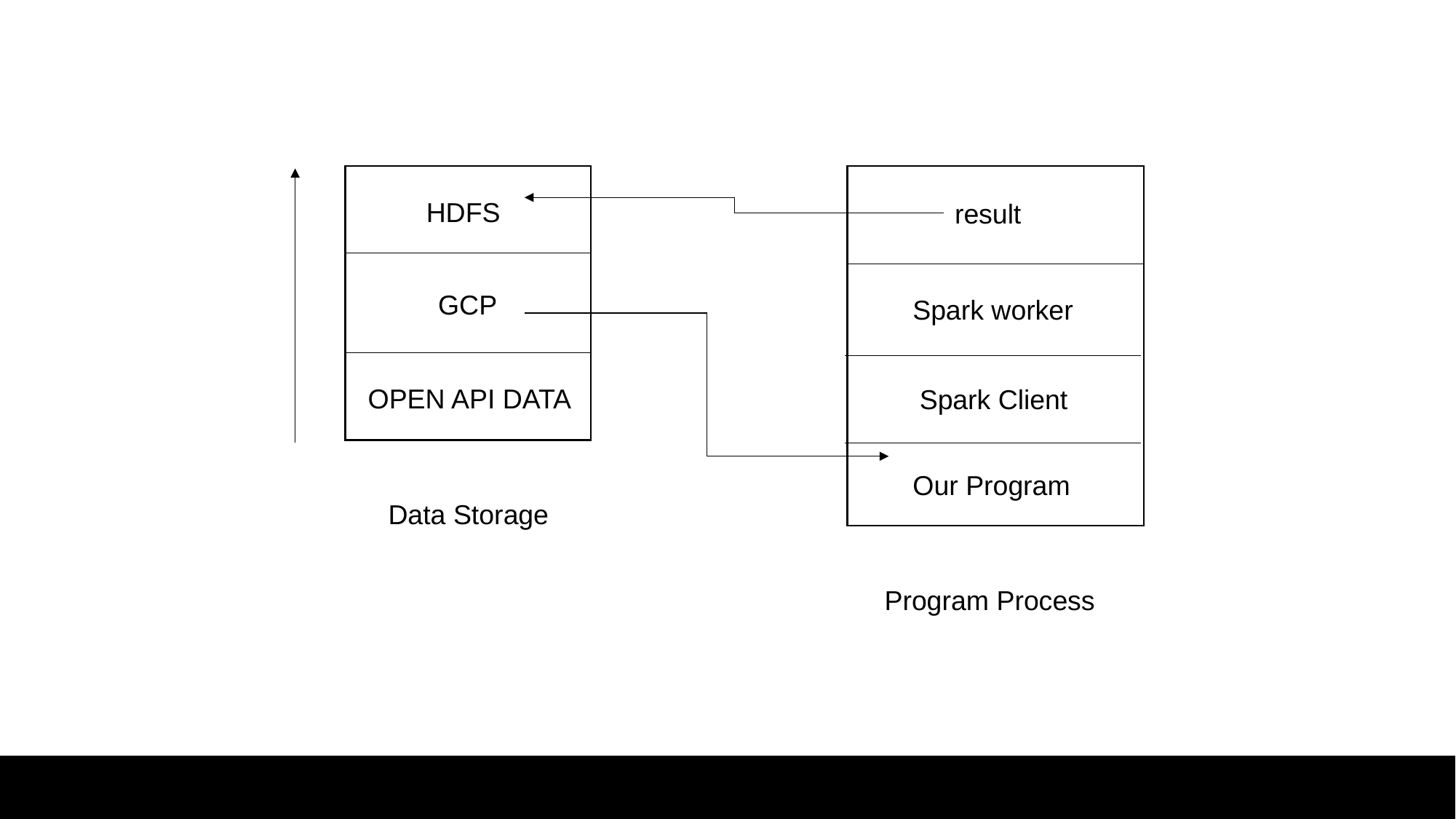

HDFS
result
GCP
Spark worker
OPEN API DATA
Spark Client
Our Program
Data Storage
Program Process